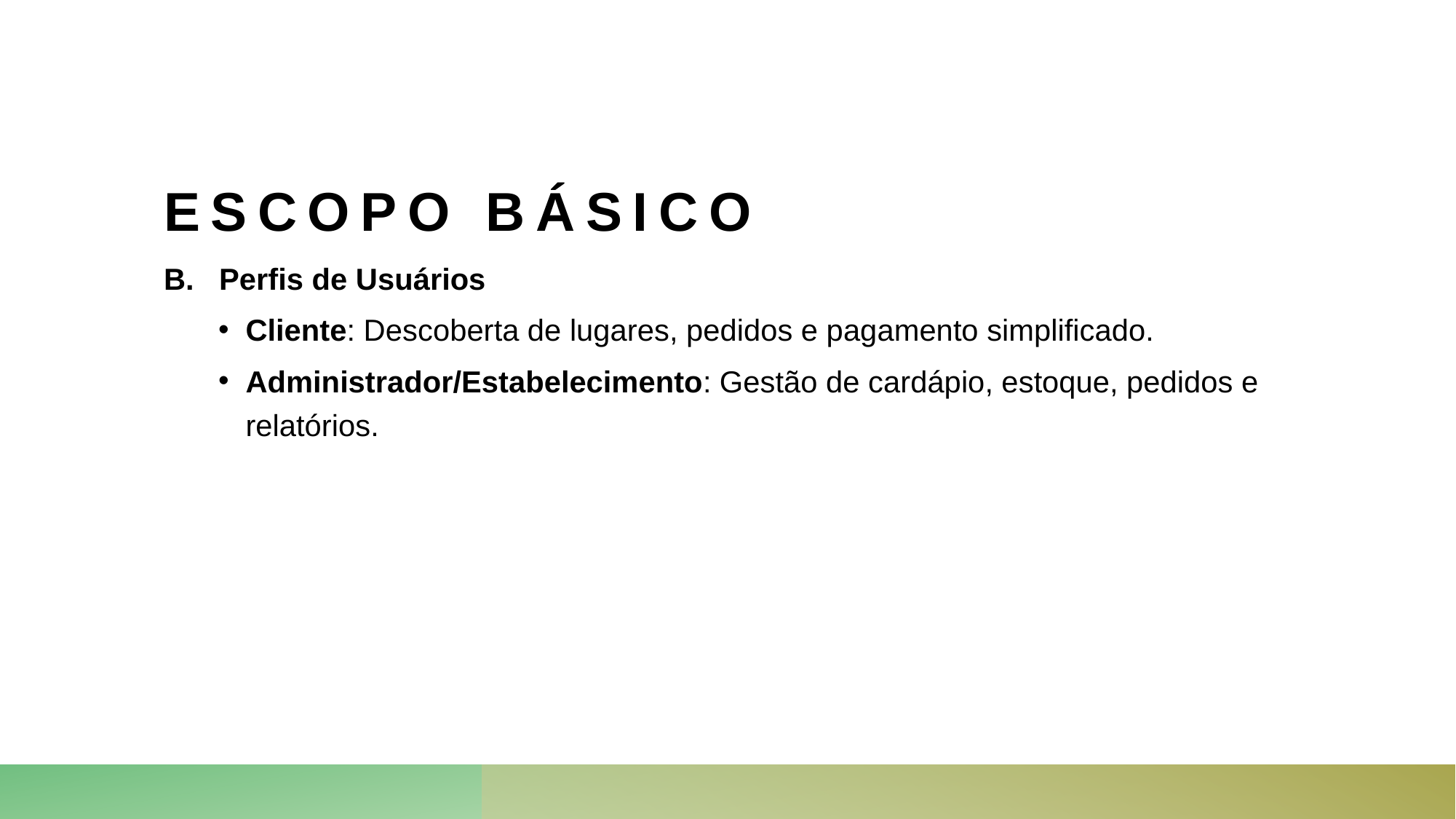

# Escopo Básico
B.   Perfis de Usuários
Cliente: Descoberta de lugares, pedidos e pagamento simplificado.
Administrador/Estabelecimento: Gestão de cardápio, estoque, pedidos e relatórios.